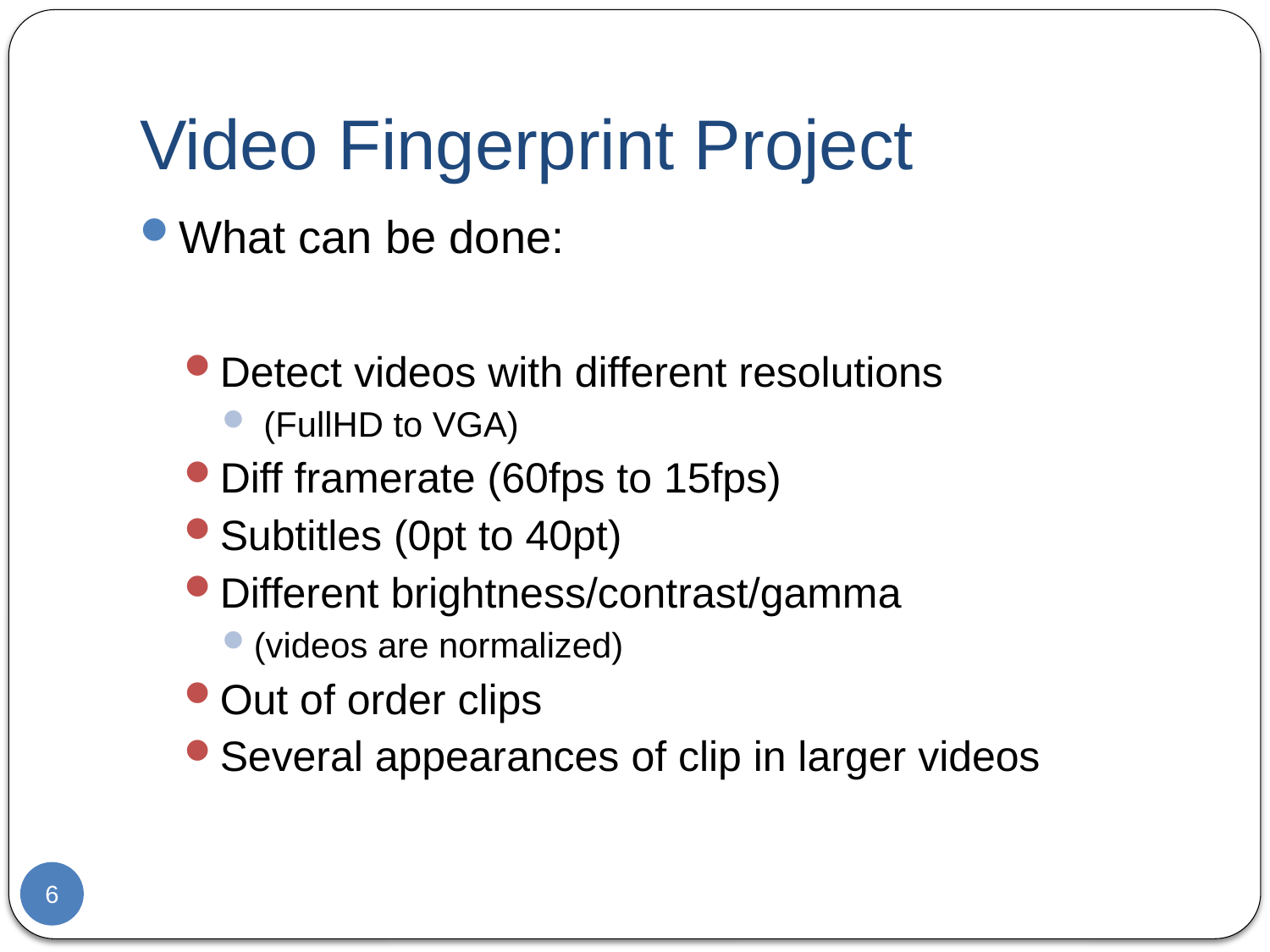

# Video Fingerprint Project
What can be done:

Detect videos with different resolutions
 (FullHD to VGA)
Diff framerate (60fps to 15fps)
Subtitles (0pt to 40pt)
Different brightness/contrast/gamma
(videos are normalized)
Out of order clips
Several appearances of clip in larger videos
6